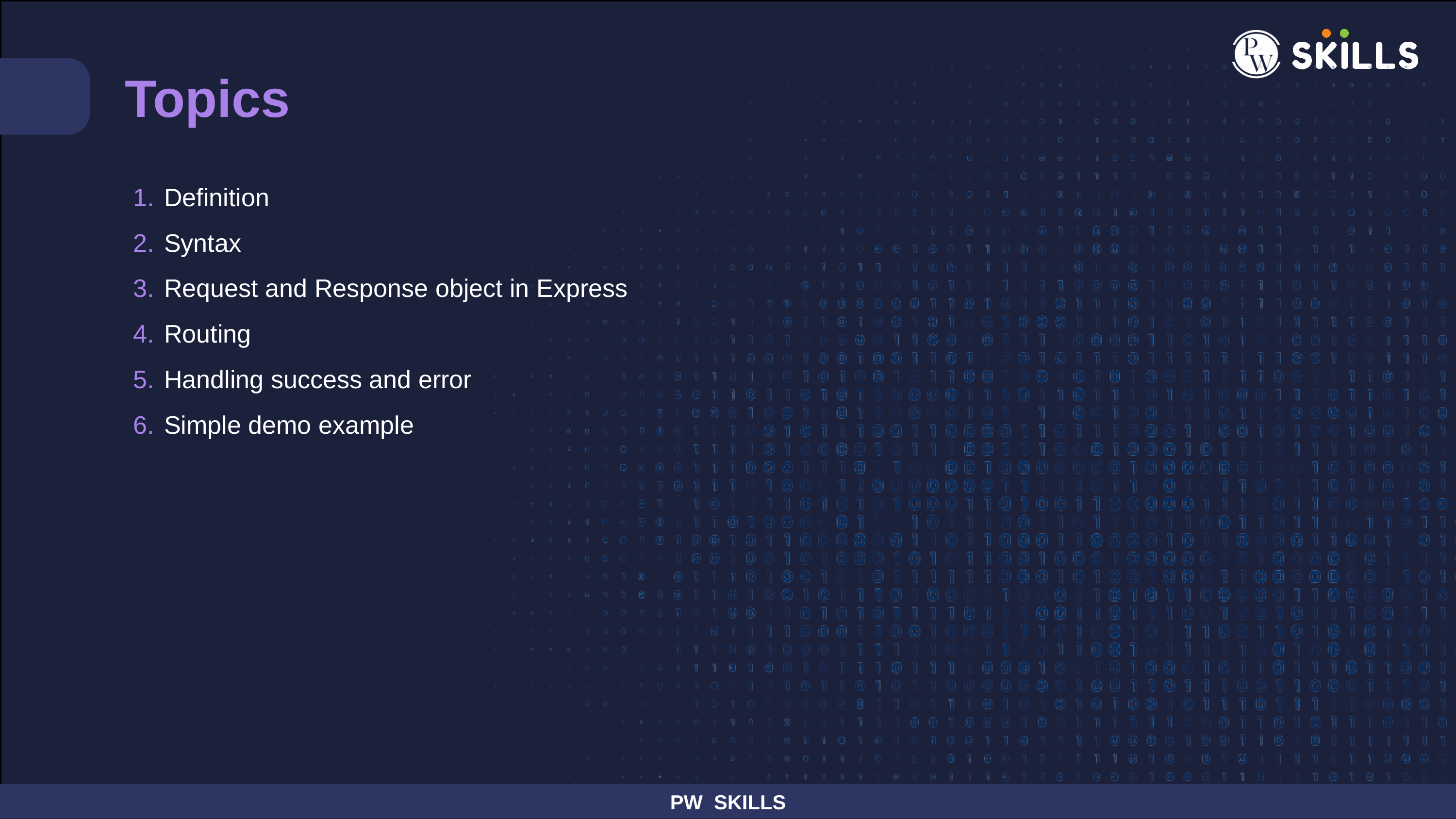

Topics
Definition
Syntax
Request and Response object in Express
Routing
Handling success and error
Simple demo example